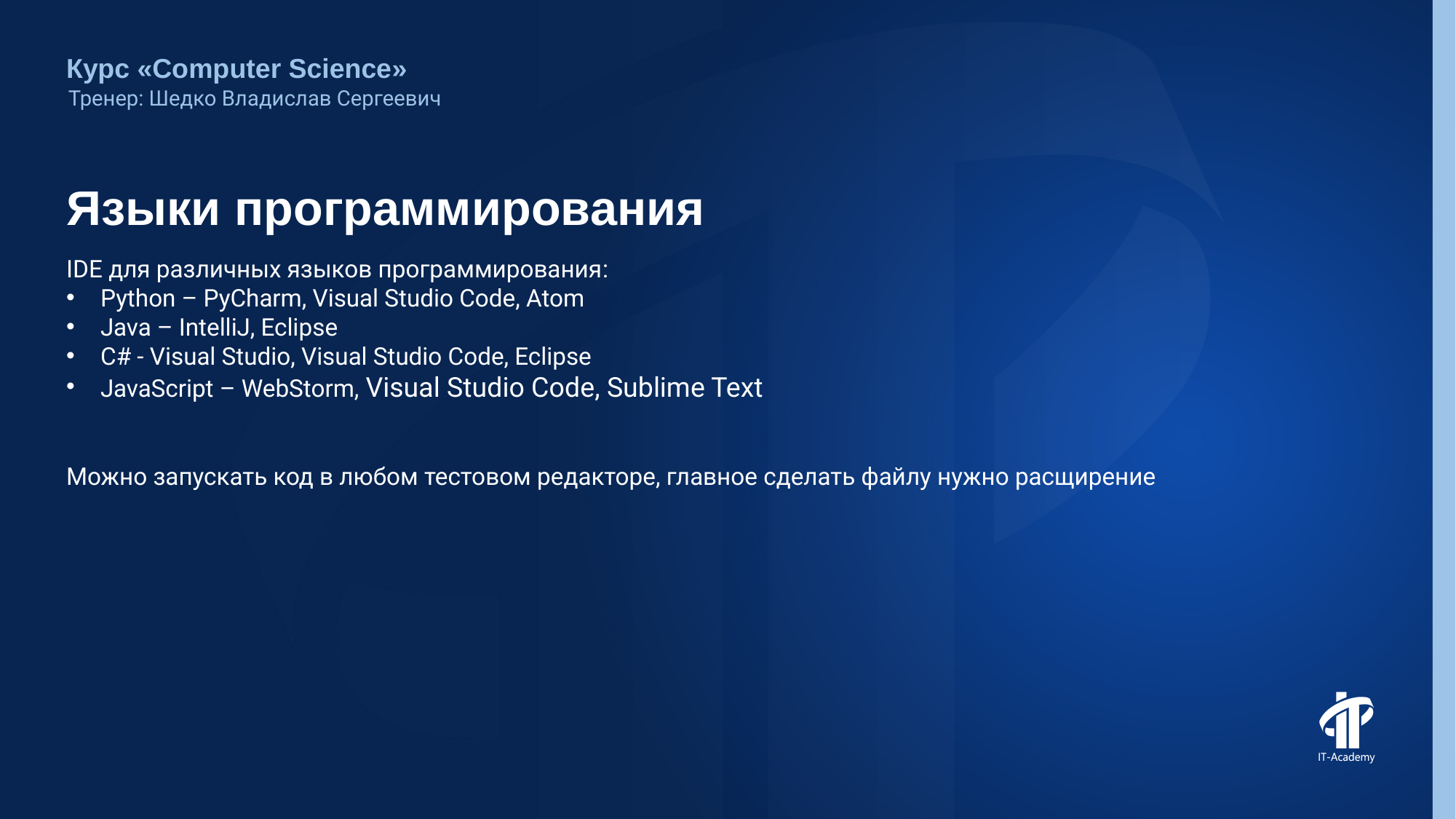

Курс «Computer Science»
Тренер: Шедко Владислав Сергеевич

# Языки программирования
IDE для различных языков программирования:
Python – PyCharm, Visual Studio Code, Atom
Java – IntelliJ, Eclipse
C# - Visual Studio, Visual Studio Code, Eclipse
JavaScript – WebStorm, Visual Studio Code, Sublime Text

Можно запускать код в любом тестовом редакторе, главное сделать файлу нужно расщирение